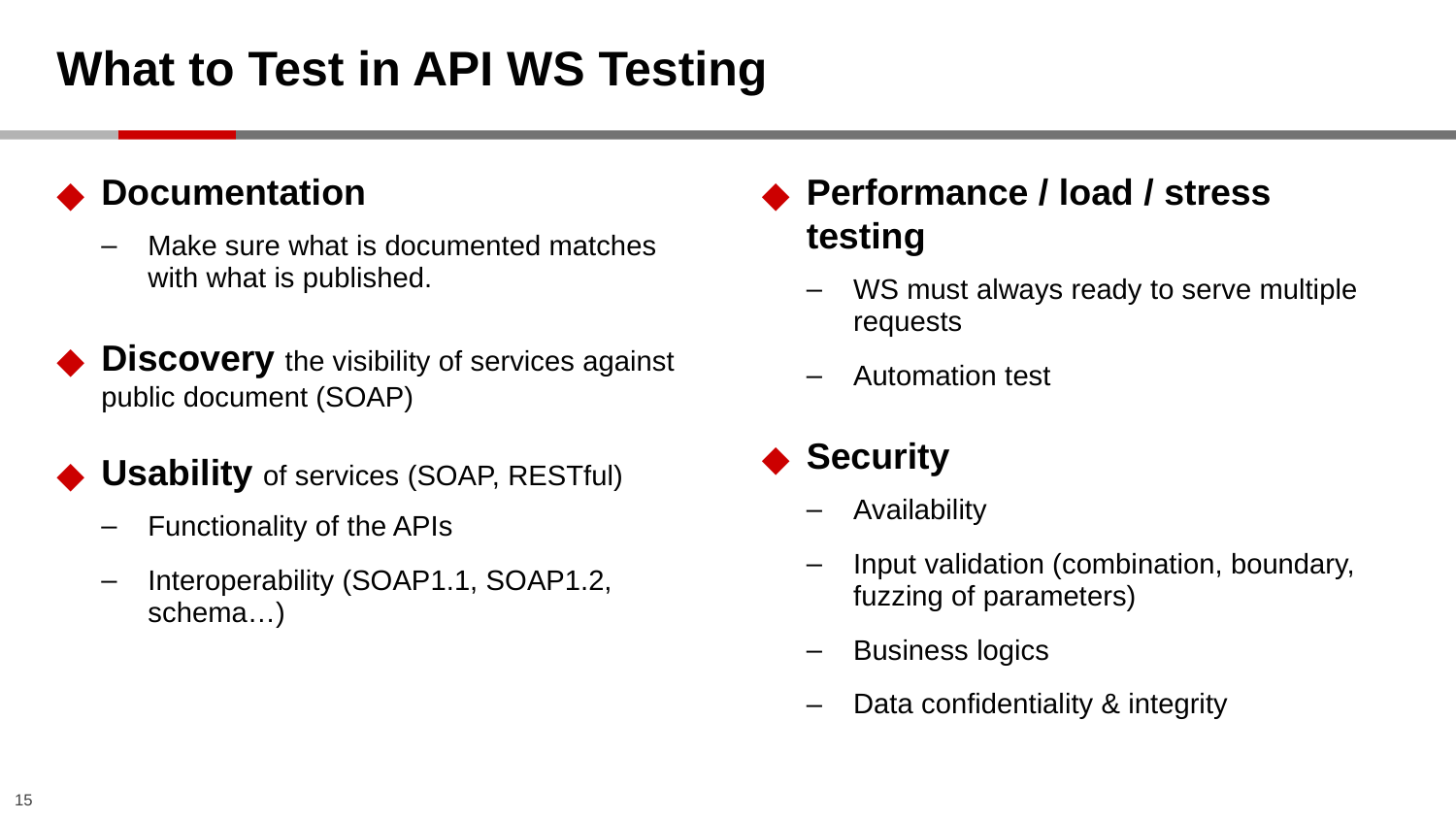

# What to Test in API WS Testing
Documentation
Make sure what is documented matches with what is published.
Discovery the visibility of services against public document (SOAP)
Usability of services (SOAP, RESTful)
Functionality of the APIs
Interoperability (SOAP1.1, SOAP1.2, schema…)

Performance / load / stress testing
WS must always ready to serve multiple requests
Automation test
Security
Availability
Input validation (combination, boundary, fuzzing of parameters)
Business logics
Data confidentiality & integrity